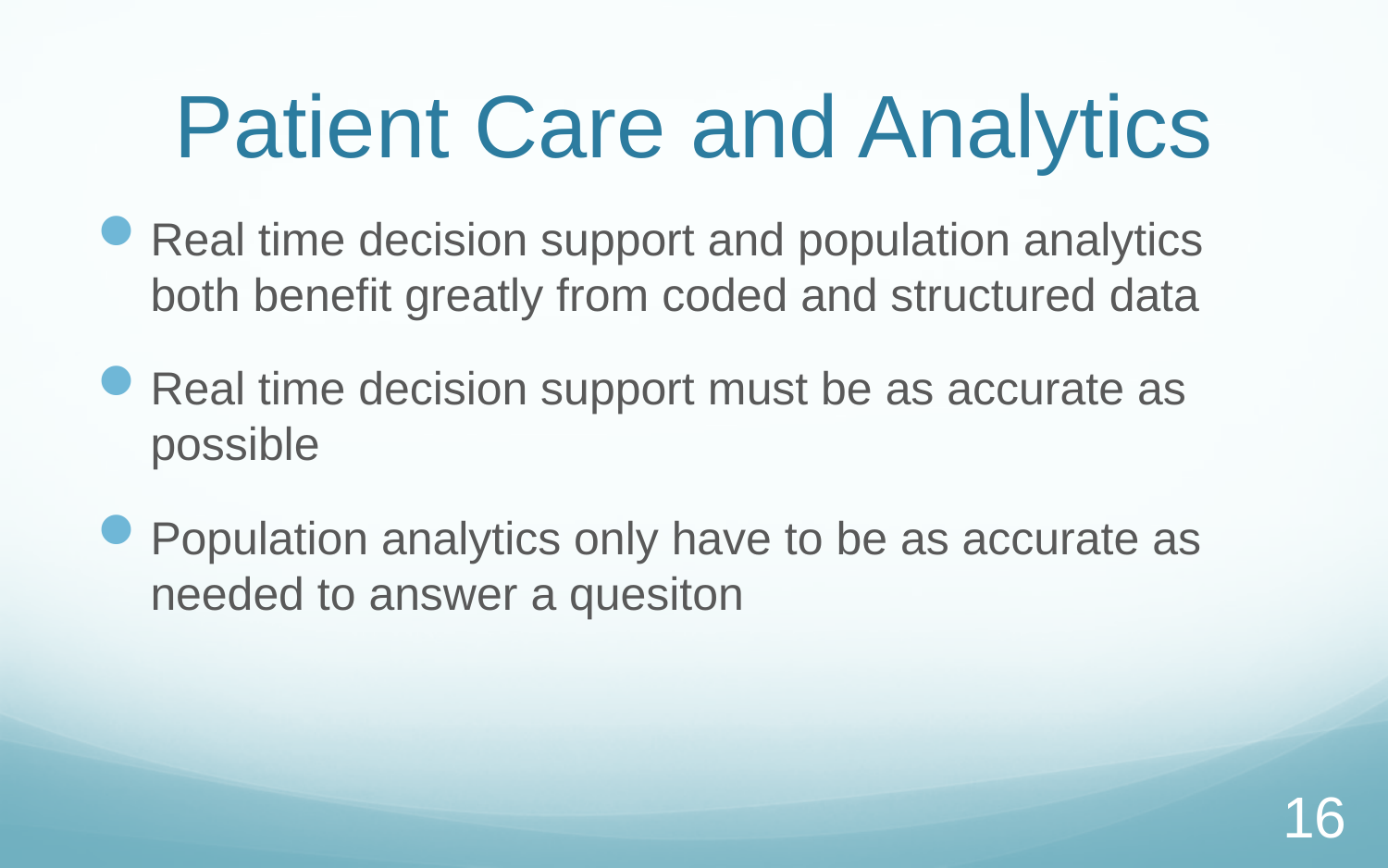

# Patient Care and Analytics
Real time decision support and population analytics both benefit greatly from coded and structured data
Real time decision support must be as accurate as possible
Population analytics only have to be as accurate as needed to answer a quesiton
16